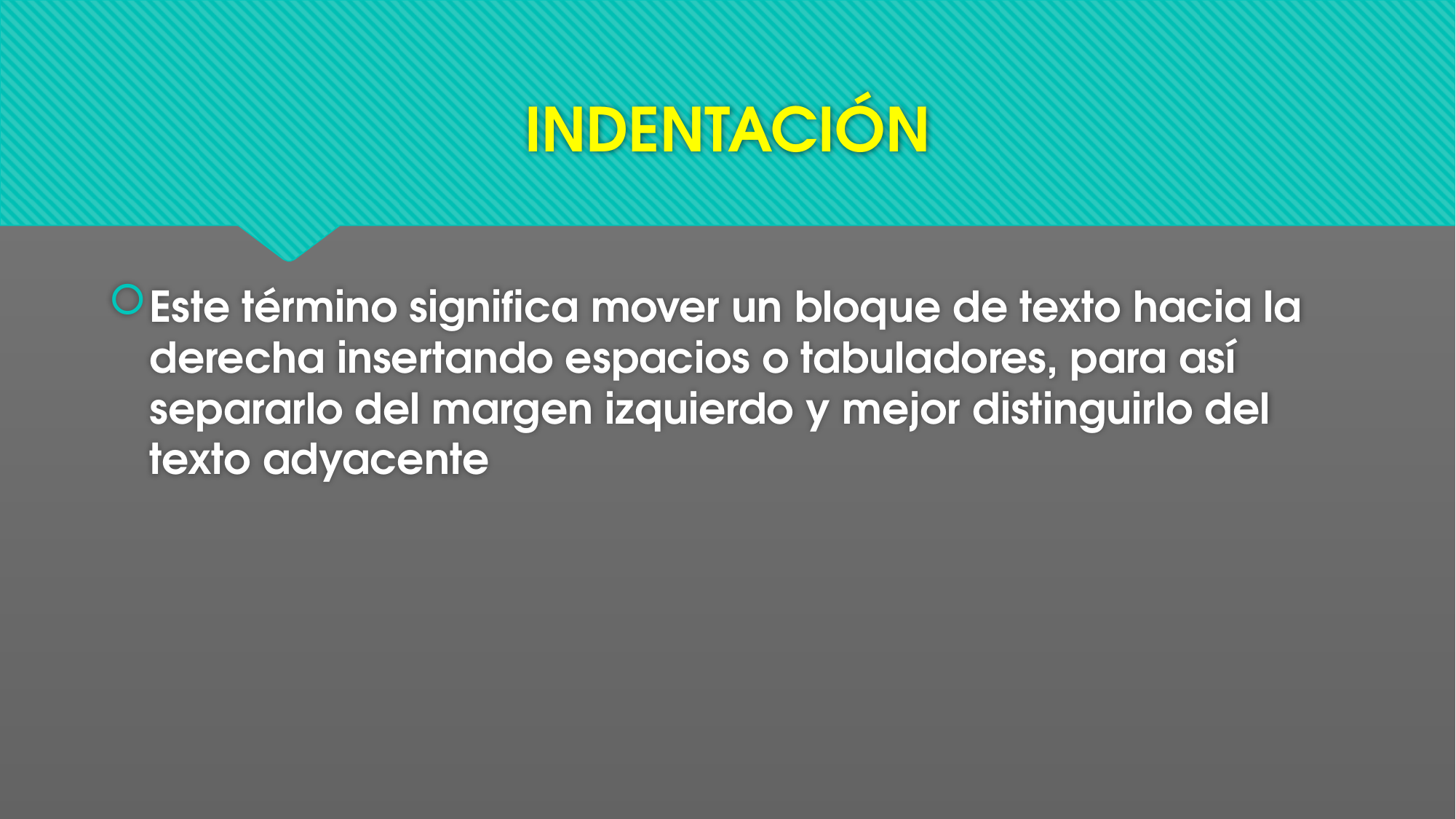

# INDENTACIÓN

Este término significa mover un bloque de texto hacia la derecha insertando espacios o tabuladores, para así separarlo del margen izquierdo y mejor distinguirlo del texto adyacente